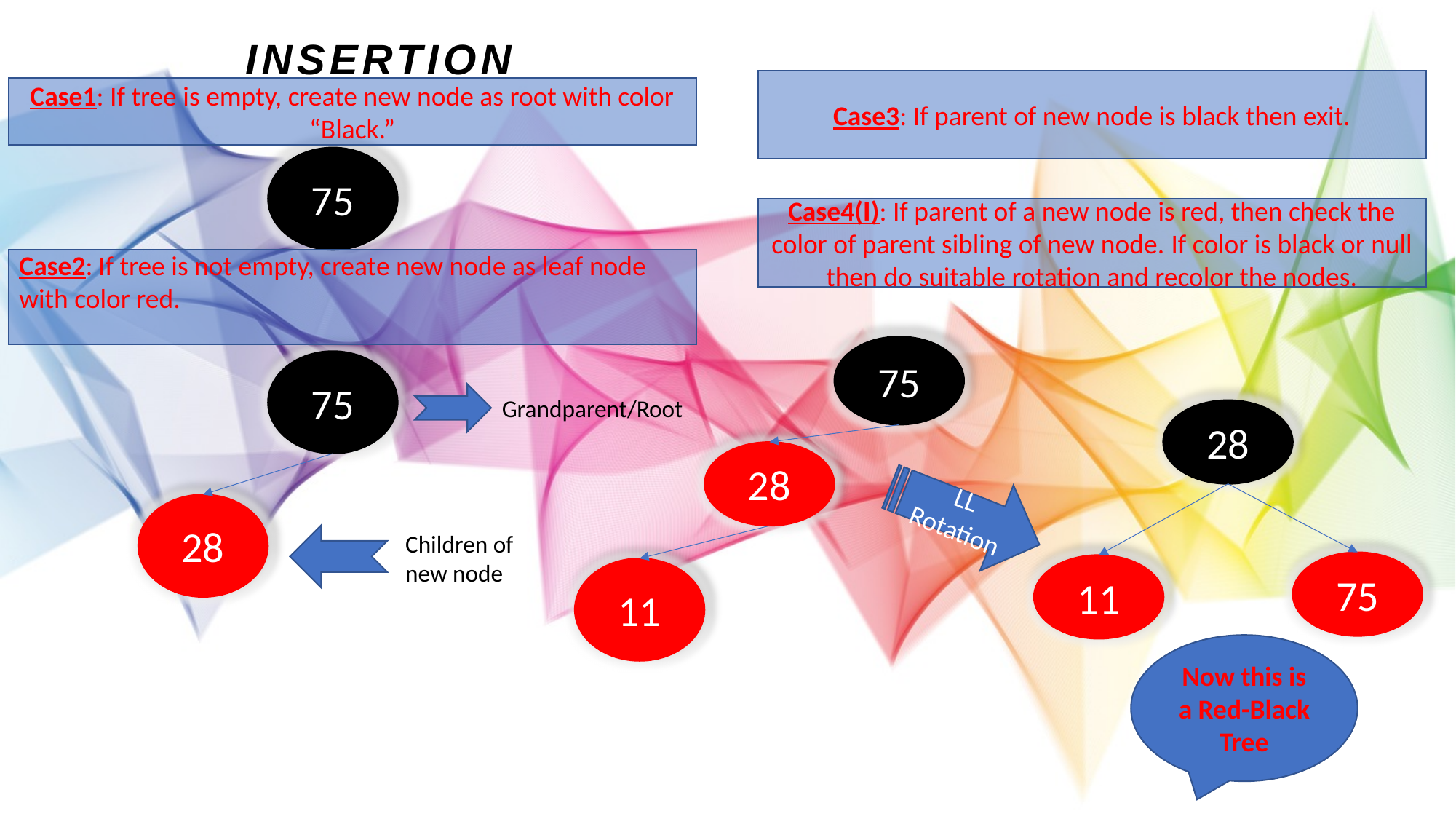

INSERTION

Case3: If parent of new node is black then exit.
Case1: If tree is empty, create new node as root with color “Black.”
75
Case4(I): If parent of a new node is red, then check the color of parent sibling of new node. If color is black or null then do suitable rotation and recolor the nodes.
Case2: If tree is not empty, create new node as leaf node with color red.

75
75

Grandparent/Root
28
28
LL Rotation
28
Children of new node

75
11
11
Now this is a Red-Black Tree